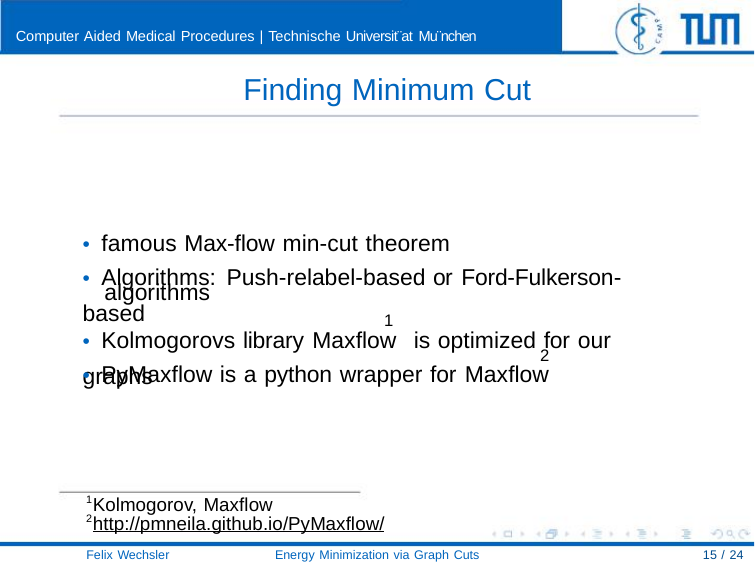

Computer Aided Medical Procedures | Technische Universit¨at Mu¨nchen
Finding Minimum Cut
• famous Max-ﬂow min-cut theorem
• Algorithms: Push-relabel-based or Ford-Fulkerson-based
algorithms
1
• Kolmogorovs library Maxflow is optimized for our graphs
2
• PyMaxflow is a python wrapper for Maxflow
1Kolmogorov, Maxﬂow
2http://pmneila.github.io/PyMaxflow/
Felix Wechsler
Energy Minimization via Graph Cuts
15 / 24